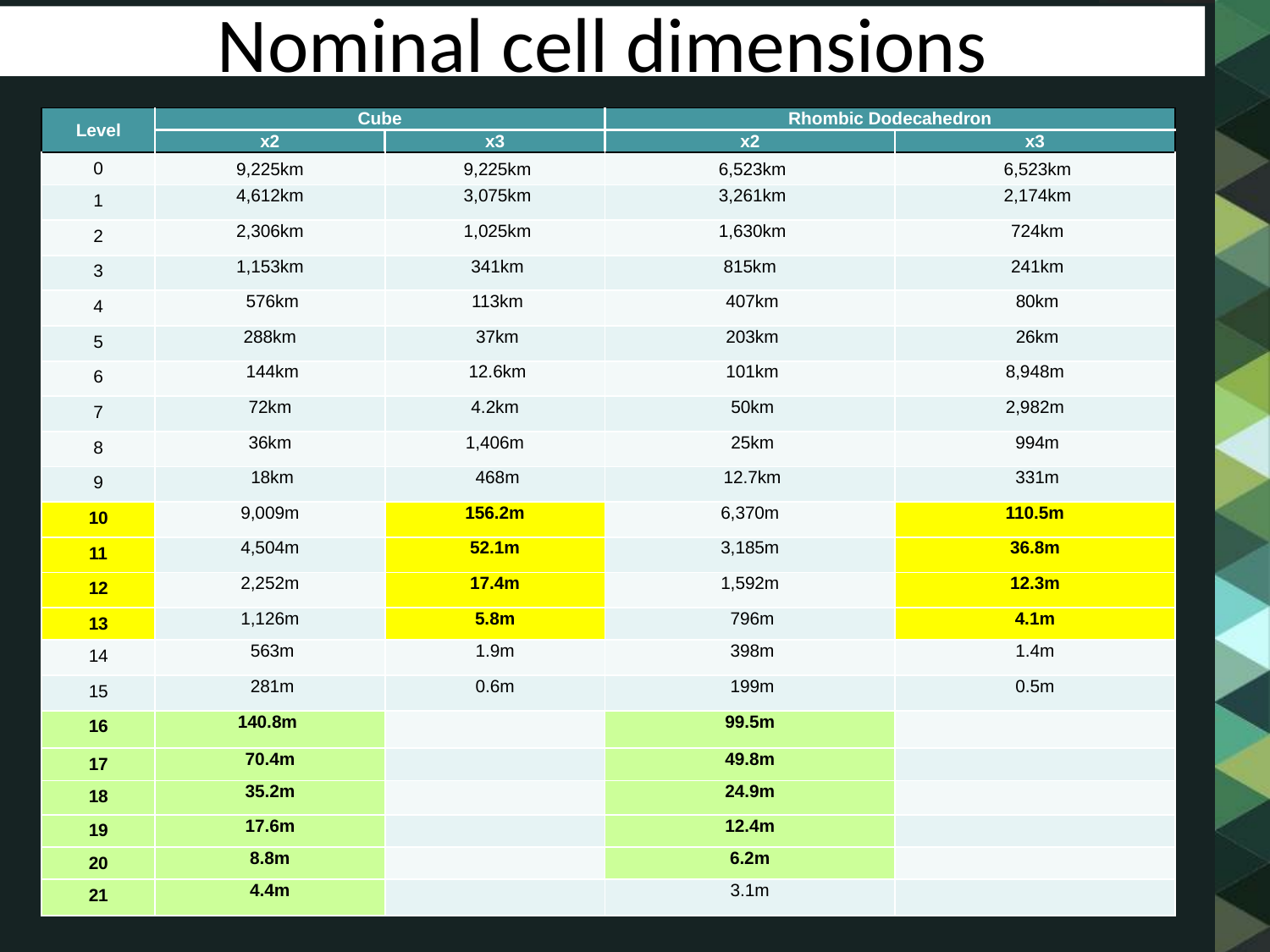

# Nominal cell dimensions

| Level | Cube |  | Rhombic Dodecahedron |  |
| --- | --- | --- | --- | --- |
|  | x2 | x3 | x2 | x3 |
| 0 | 9,225km | 9,225km | 6,523km | 6,523km |
| 1 | 4,612km | 3,075km | 3,261km | 2,174km |
| 2 | 2,306km | 1,025km | 1,630km | 724km |
| 3 | 1,153km | 341km | 815km | 241km |
| 4 | 576km | 113km | 407km | 80km |
| 5 | 288km | 37km | 203km | 26km |
| 6 | 144km | 12.6km | 101km | 8,948m |
| 7 | 72km | 4.2km | 50km | 2,982m |
| 8 | 36km | 1,406m | 25km | 994m |
| 9 | 18km | 468m | 12.7km | 331m |
| 10 | 9,009m | 156.2m | 6,370m | 110.5m |
| 11 | 4,504m | 52.1m | 3,185m | 36.8m |
| 12 | 2,252m | 17.4m | 1,592m | 12.3m |
| 13 | 1,126m | 5.8m | 796m | 4.1m |
| 14 | 563m | 1.9m | 398m | 1.4m |
| 15 | 281m | 0.6m | 199m | 0.5m |
| 16 | 140.8m |  | 99.5m |  |
| 17 | 70.4m |  | 49.8m |  |
| 18 | 35.2m |  | 24.9m |  |
| 19 | 17.6m |  | 12.4m |  |
| 20 | 8.8m |  | 6.2m |  |
| 21 | 4.4m |  | 3.1m |  |